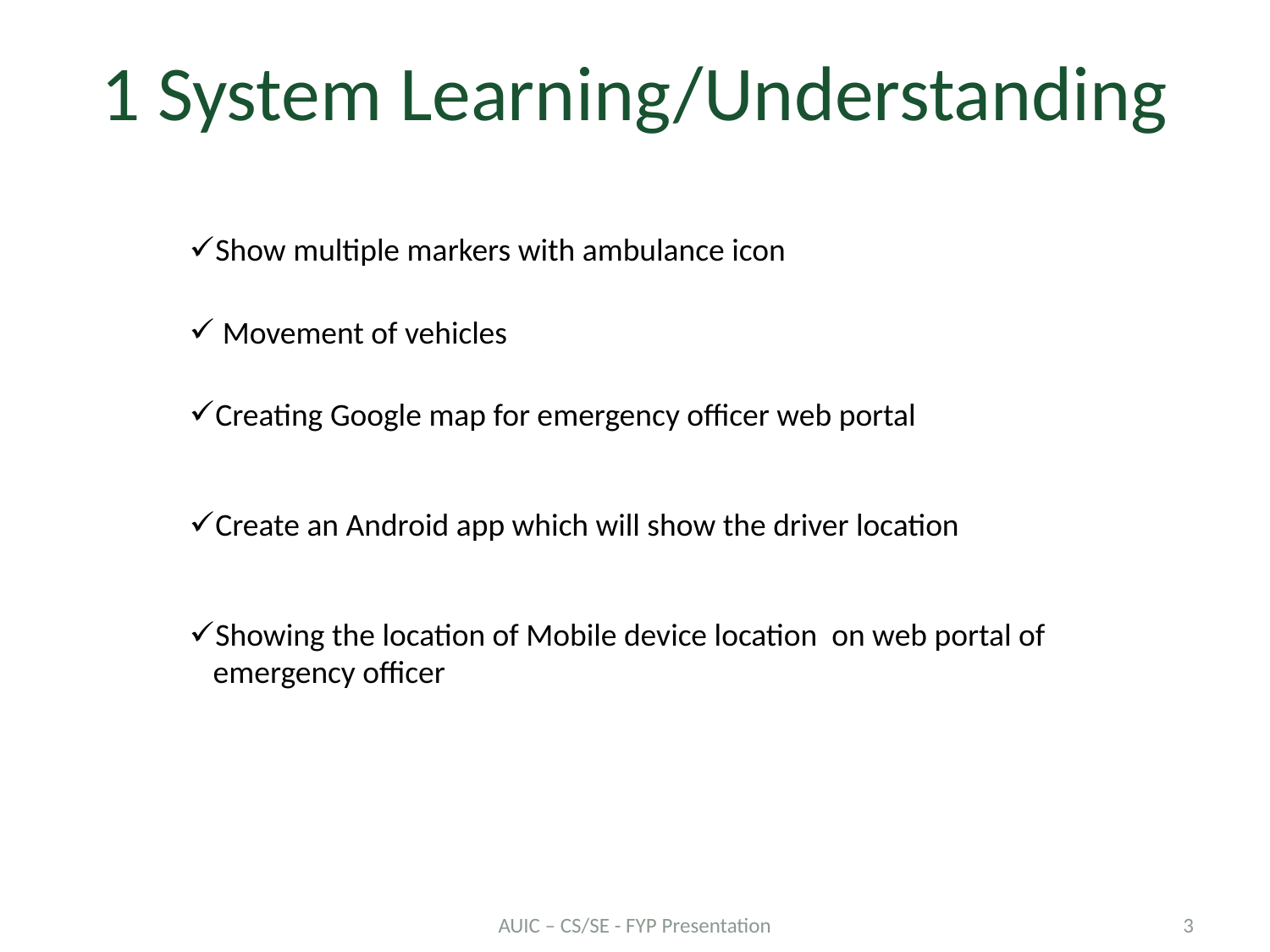

# 1 System Learning/Understanding

| Show multiple markers with ambulance icon |
| --- |
| Movement of vehicles |
| Creating Google map for emergency officer web portal |
| Create an Android app which will show the driver location |
| Showing the location of Mobile device location on web portal of emergency officer |
AUIC – CS/SE - FYP Presentation
3